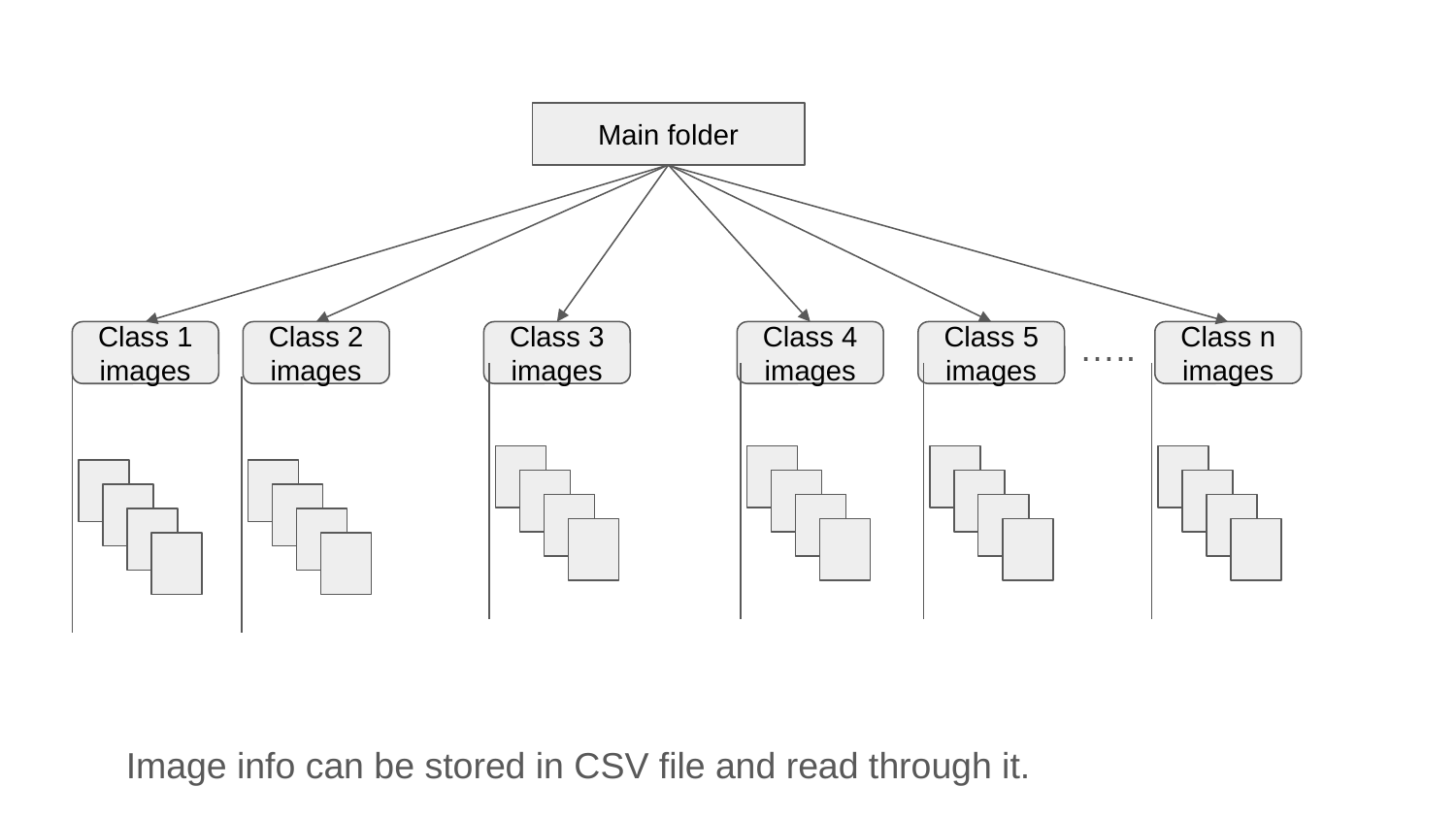

Main folder
…..
Class 1 images
Class 2 images
Class 3 images
Class 4 images
Class 5 images
Class n images

Image info can be stored in CSV file and read through it.